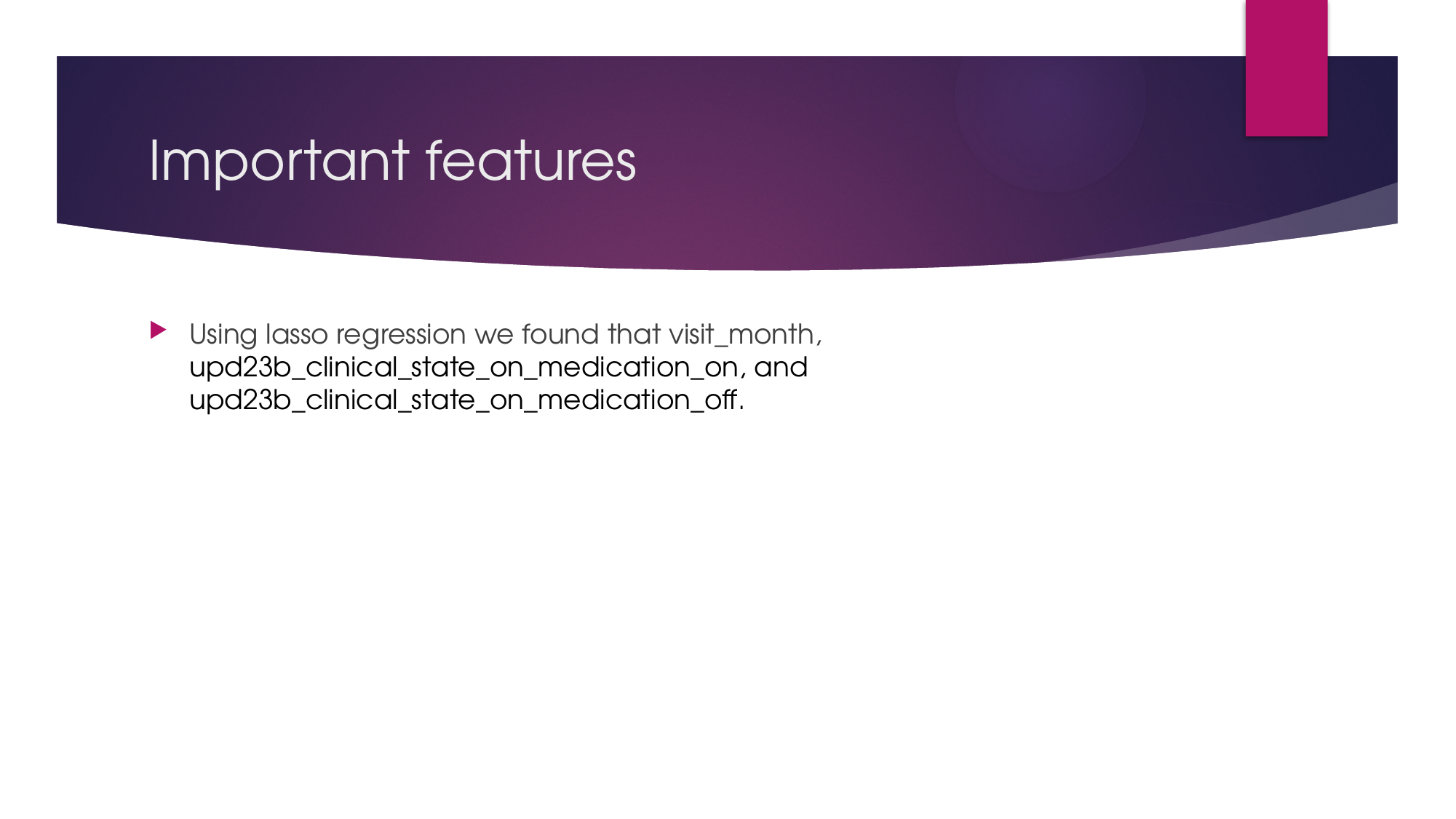

# Important features
Using lasso regression we found that visit_month, upd23b_clinical_state_on_medication_on, and upd23b_clinical_state_on_medication_off.